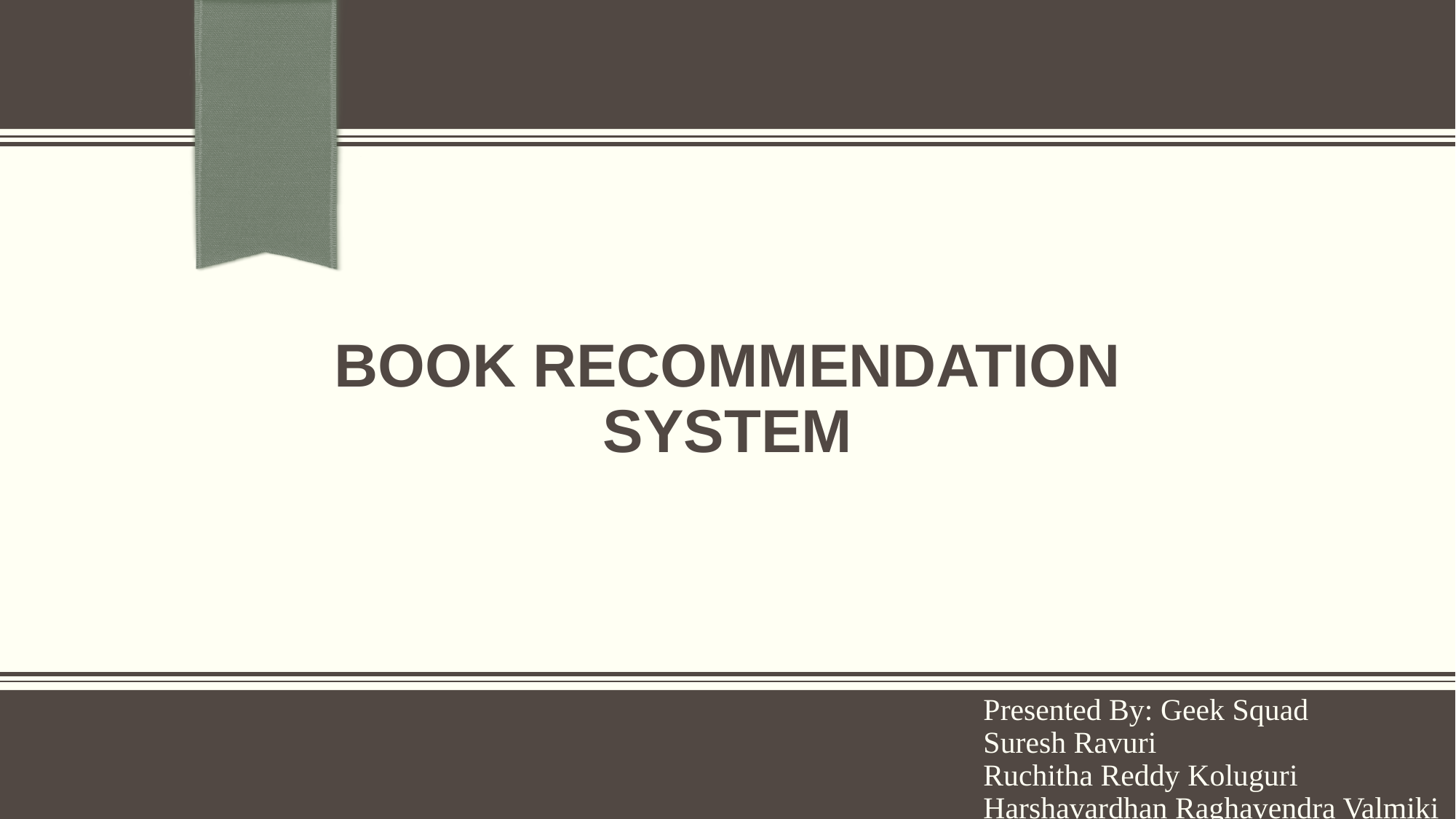

# BOOK RECOMMENDATION SYSTEM
Presented By: Geek Squad
Suresh Ravuri
Ruchitha Reddy Koluguri
Harshavardhan Raghavendra Valmiki